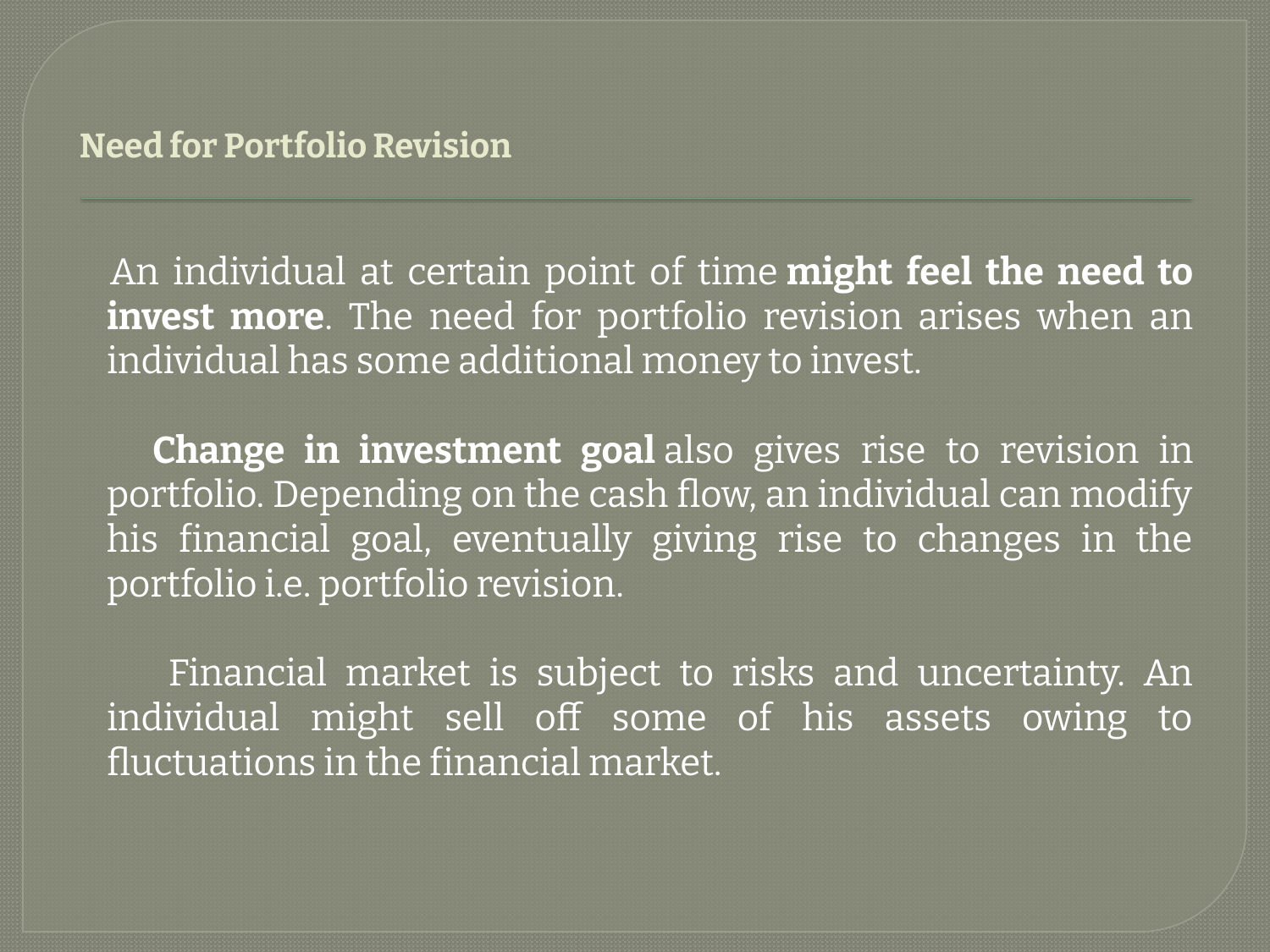

# Need for Portfolio Revision

    An individual at certain point of time might feel the need to invest more. The need for portfolio revision arises when an individual has some additional money to invest.

    Change in investment goal also gives rise to revision in portfolio. Depending on the cash flow, an individual can modify his financial goal, eventually giving rise to changes in the portfolio i.e. portfolio revision.

     Financial market is subject to risks and uncertainty. An individual might sell off some of his assets owing to fluctuations in the financial market.